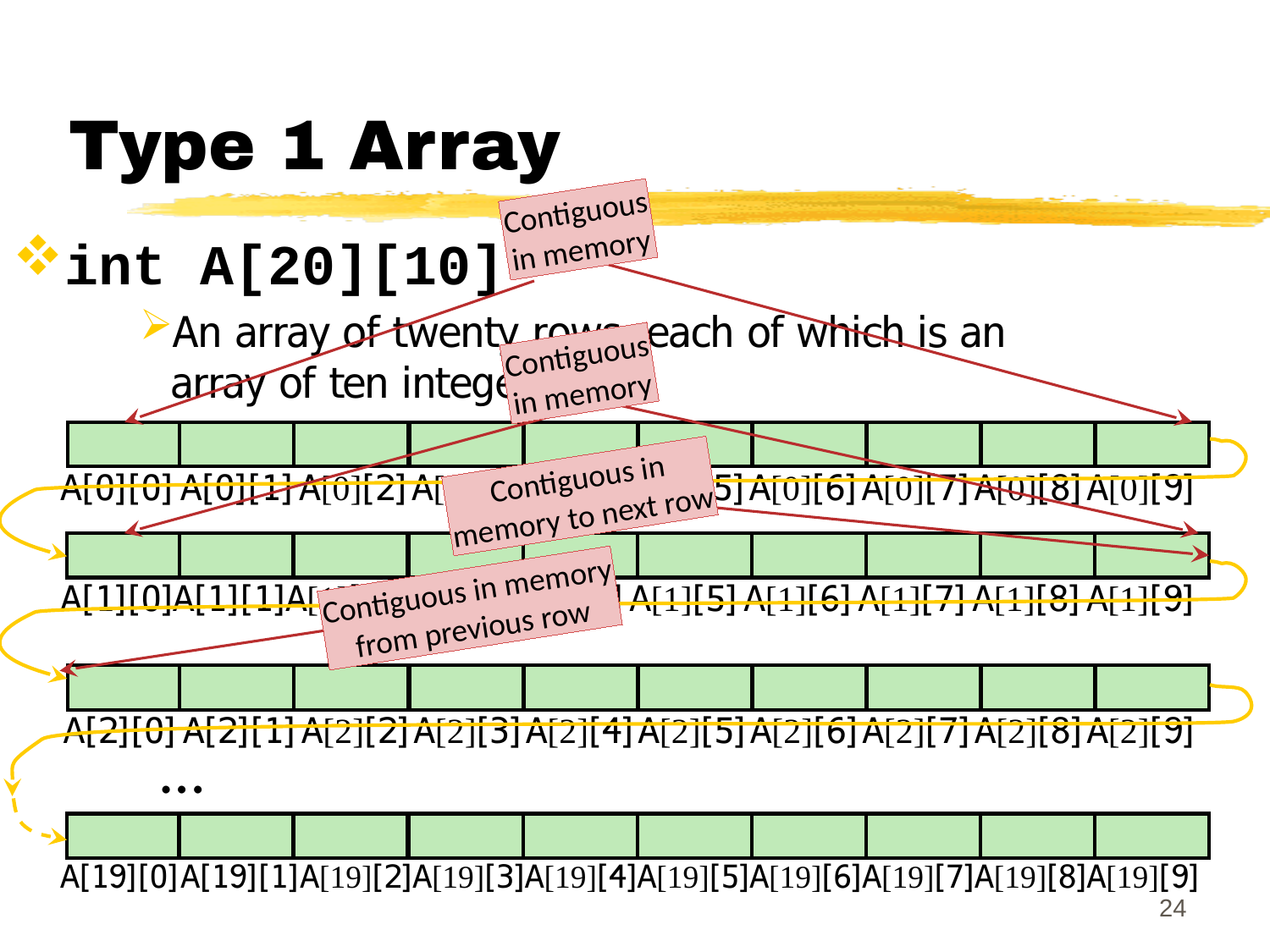

# Type 1 Array
Contiguous
in memory
int A[20][10]
An array of twenty rows, each of which is an array of ten integers
Contiguous
in memory

A[0][0]
A[0][1]
A[0][2]
A[0][3]
A[0][4]
A[0][5]
A[0][6]
A[0][7]
A[0][8]
A[0][9]

Contiguous in
memory to next row

A[1][0]
A[1][1]
A[1][2]
A[1][3]
A[1][4]
A[1][5]
A[1][6]
A[1][7]
A[1][8]
A[1][9]

Contiguous in memory
from previous row

A[2][0]
A[2][1]
A[2][2]
A[2][3]
A[2][4]
A[2][5]
A[2][6]
A[2][7]
A[2][8]
A[2][9]

…

A[19][0]
A[19][1]
A[19][2]
A[19][3]
A[19][4]
A[19][5]
A[19][6]
A[19][7]
A[19][8]
A[19][9]
24